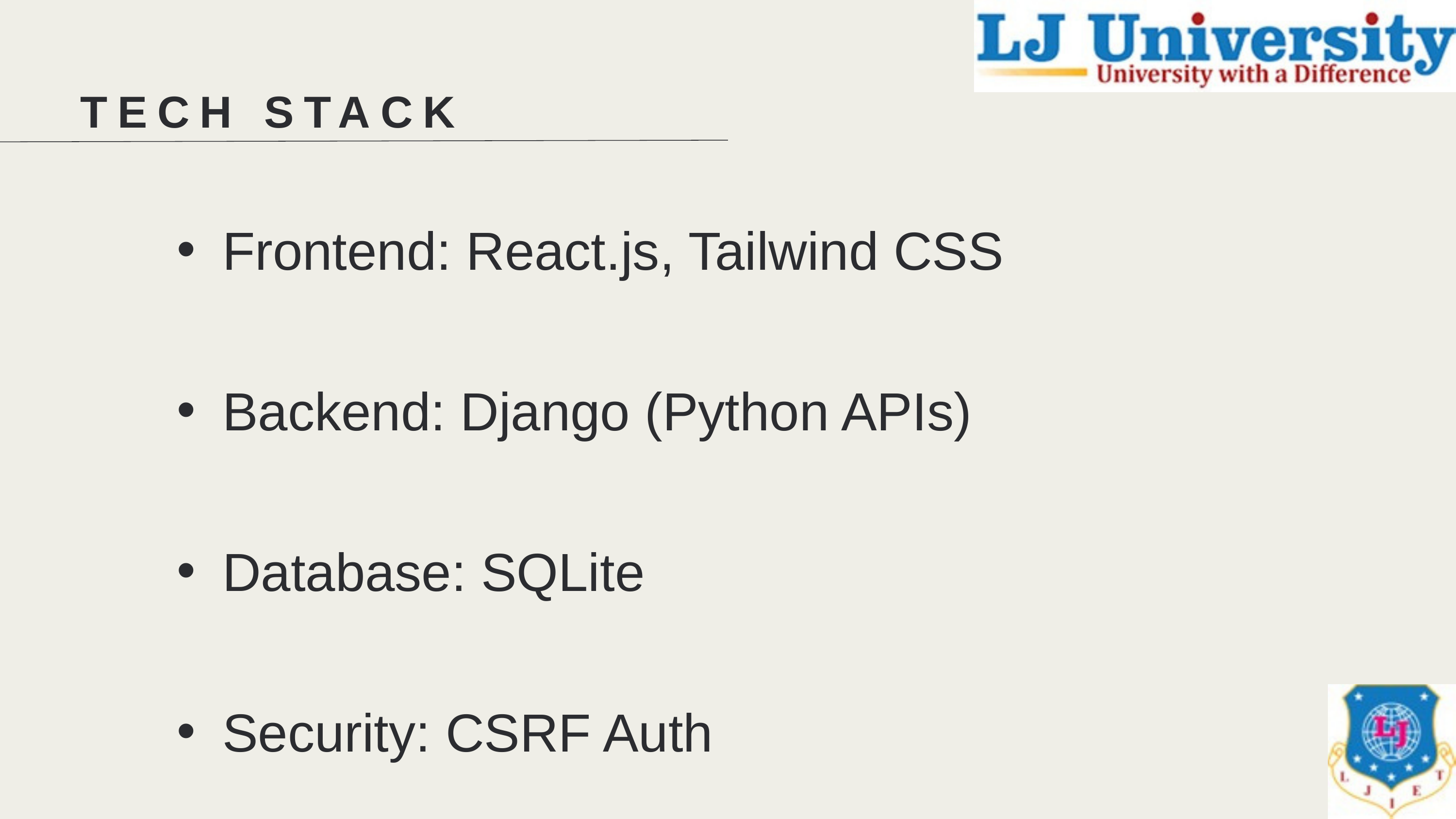

TECH STACK

Frontend: React.js, Tailwind CSS

Backend: Django (Python APIs)

Database: SQLite

Security: CSRF Auth